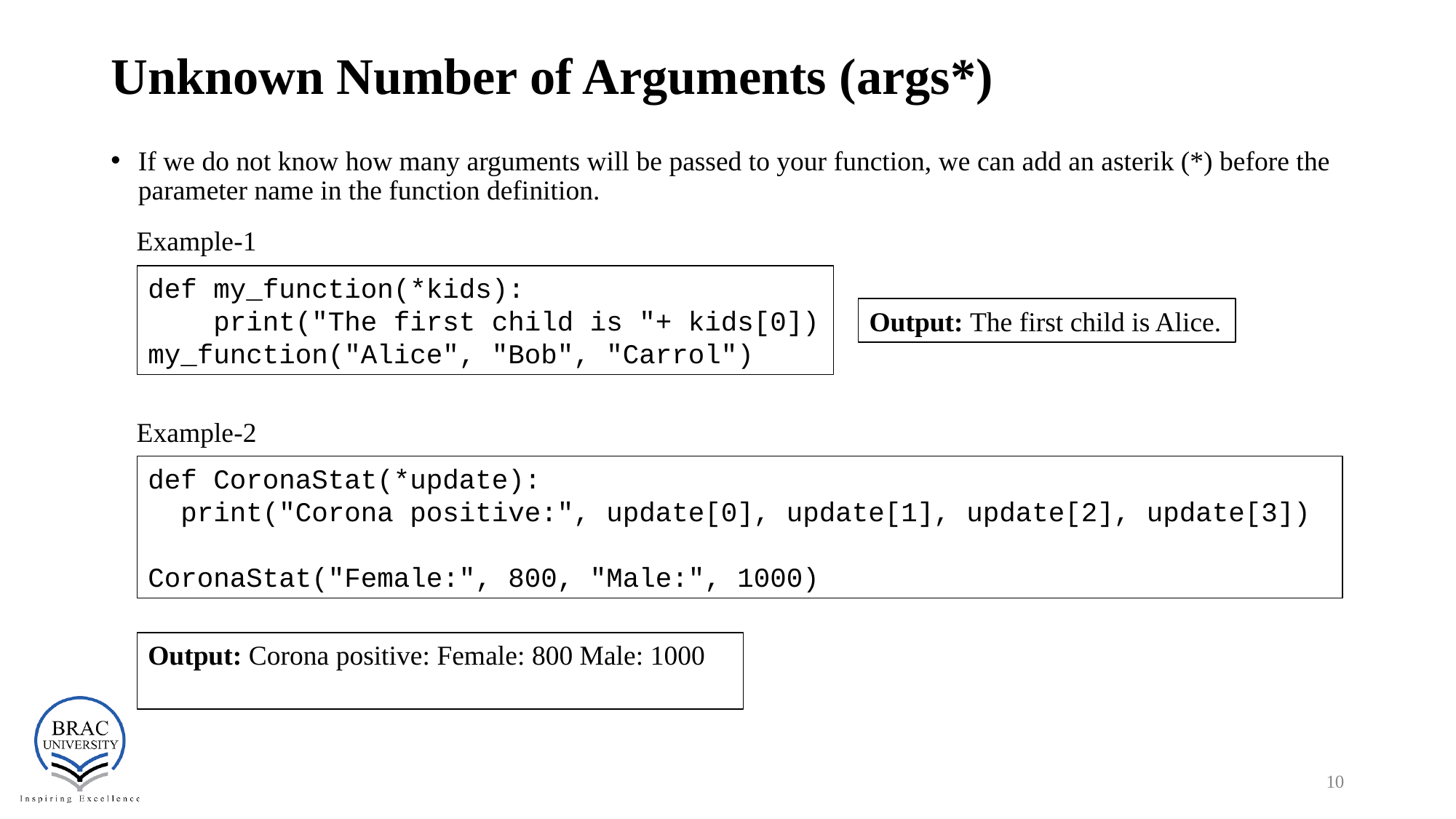

# Unknown Number of Arguments (args*)
If we do not know how many arguments will be passed to your function, we can add an asterik (*) before the parameter name in the function definition.

Example-1
def my_function(*kids):
    print("The first child is "+ kids[0])
my_function("Alice", "Bob", "Carrol")
Output: The first child is Alice.
Example-2
def CoronaStat(*update):
  print("Corona positive:", update[0], update[1], update[2], update[3])

CoronaStat("Female:", 800, "Male:", 1000)
Output: Corona positive: Female: 800 Male: 1000

10